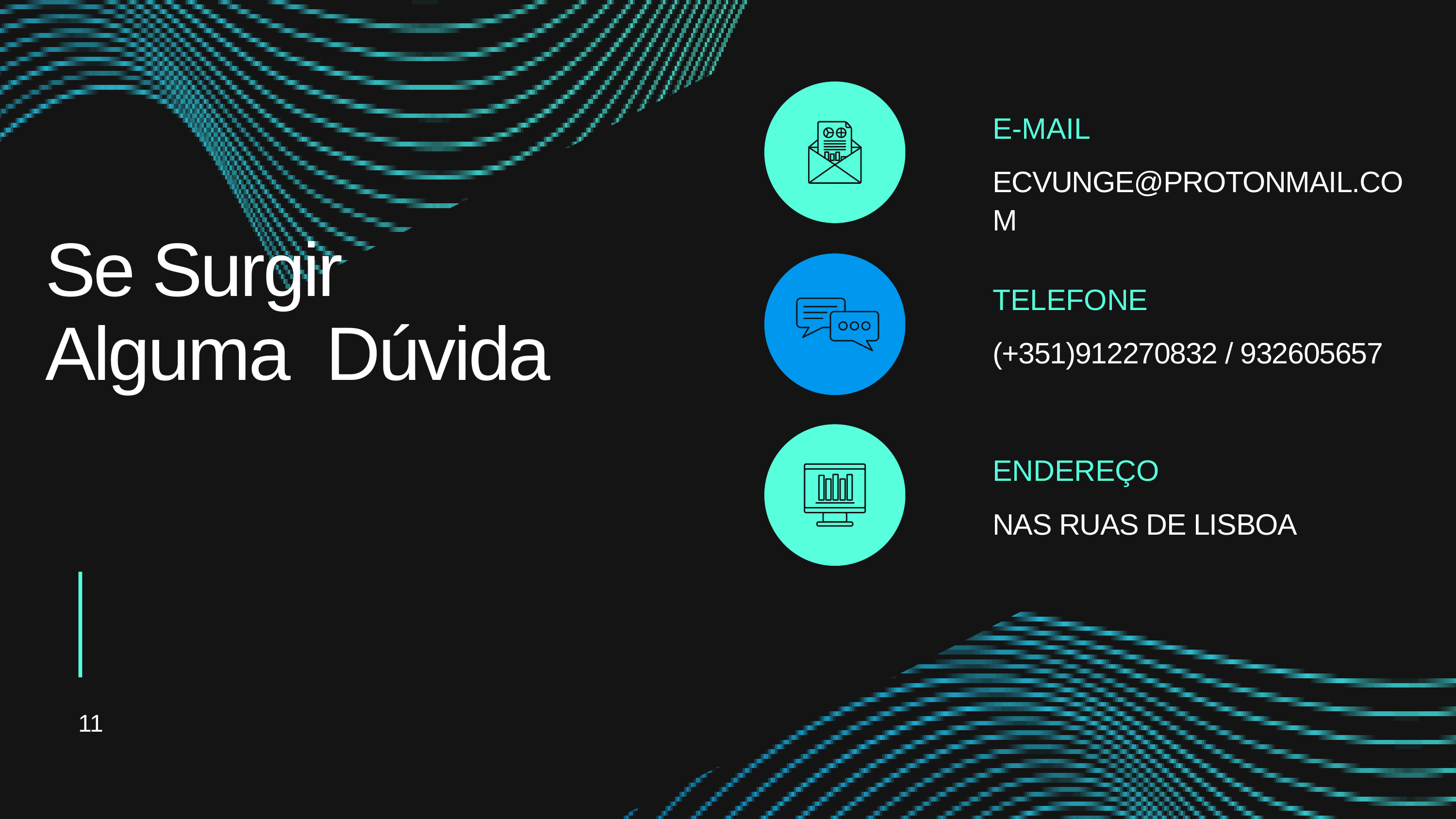

E-MAIL
ECVUNGE@PROTONMAIL.COM
Se Surgir Alguma  Dúvida

TELEFONE
(+351)912270832 / 932605657

ENDEREÇO
NAS RUAS DE LISBOA

11